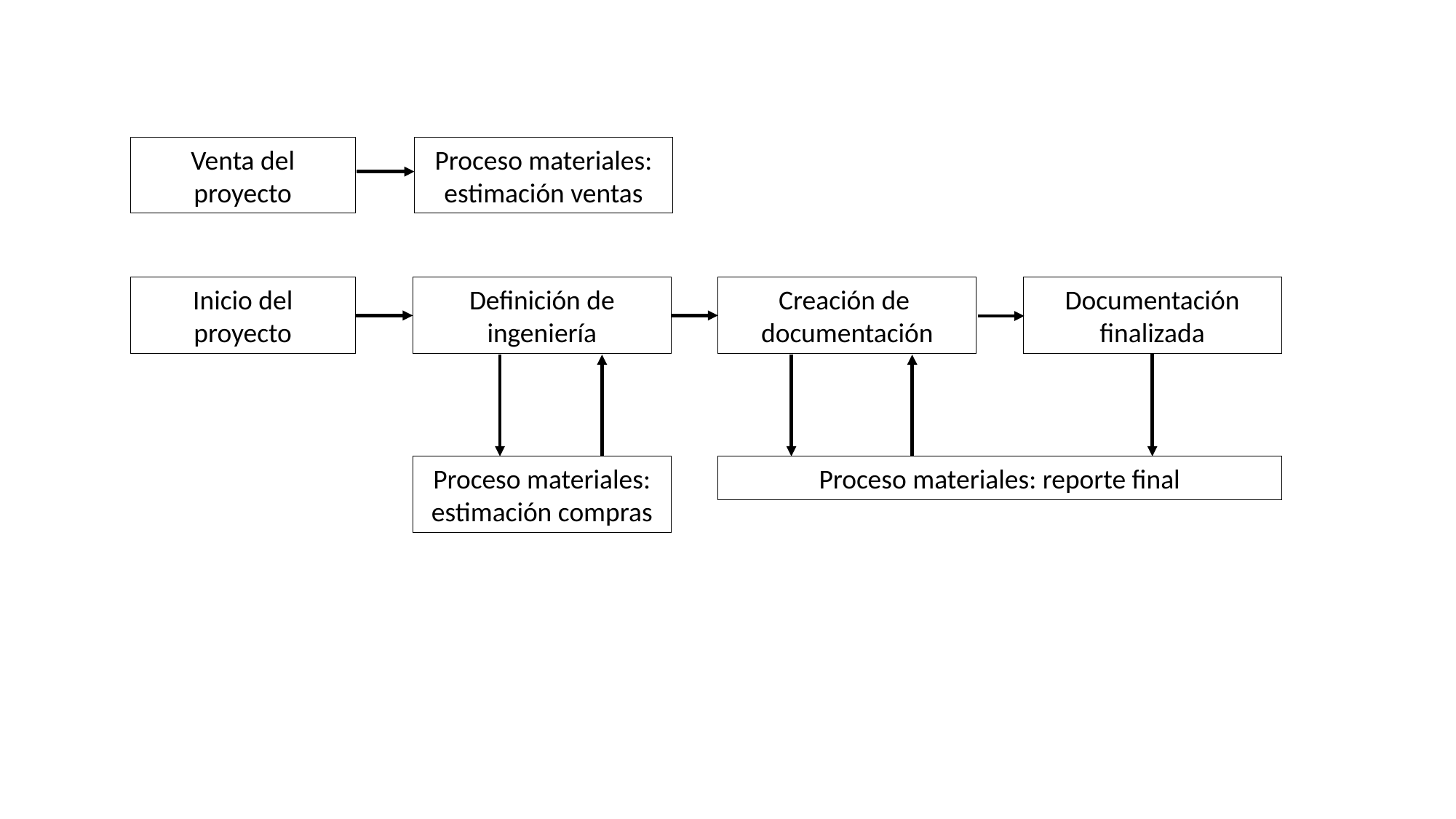

Proceso materiales: estimación ventas
Venta del proyecto
Documentación finalizada
Inicio del
proyecto
Definición de
ingeniería
Creación de
documentación
Proceso materiales: estimación compras
Proceso materiales: reporte final